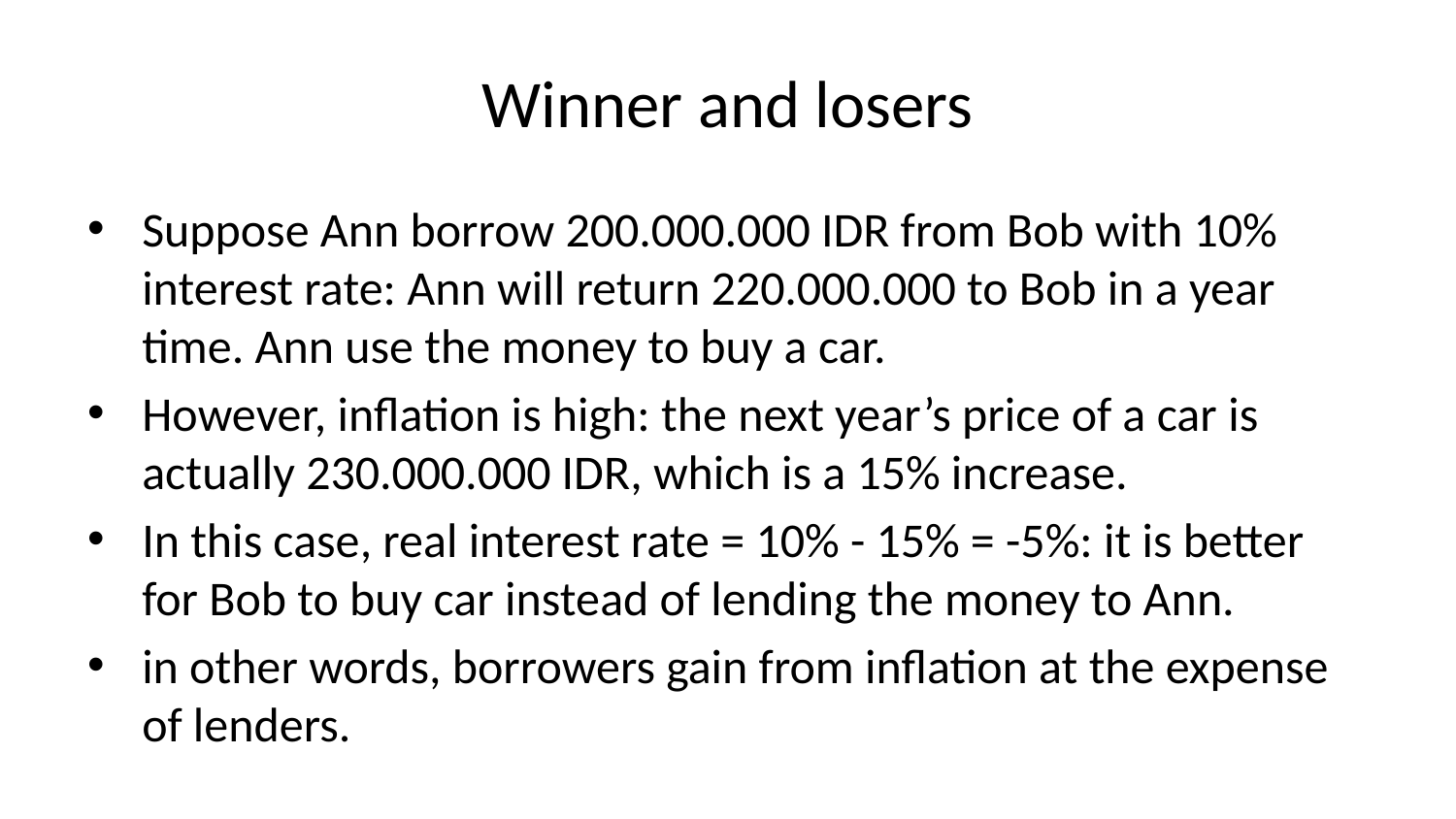

# Winner and losers
Suppose Ann borrow 200.000.000 IDR from Bob with 10% interest rate: Ann will return 220.000.000 to Bob in a year time. Ann use the money to buy a car.
However, inflation is high: the next year’s price of a car is actually 230.000.000 IDR, which is a 15% increase.
In this case, real interest rate = 10% - 15% = -5%: it is better for Bob to buy car instead of lending the money to Ann.
in other words, borrowers gain from inflation at the expense of lenders.